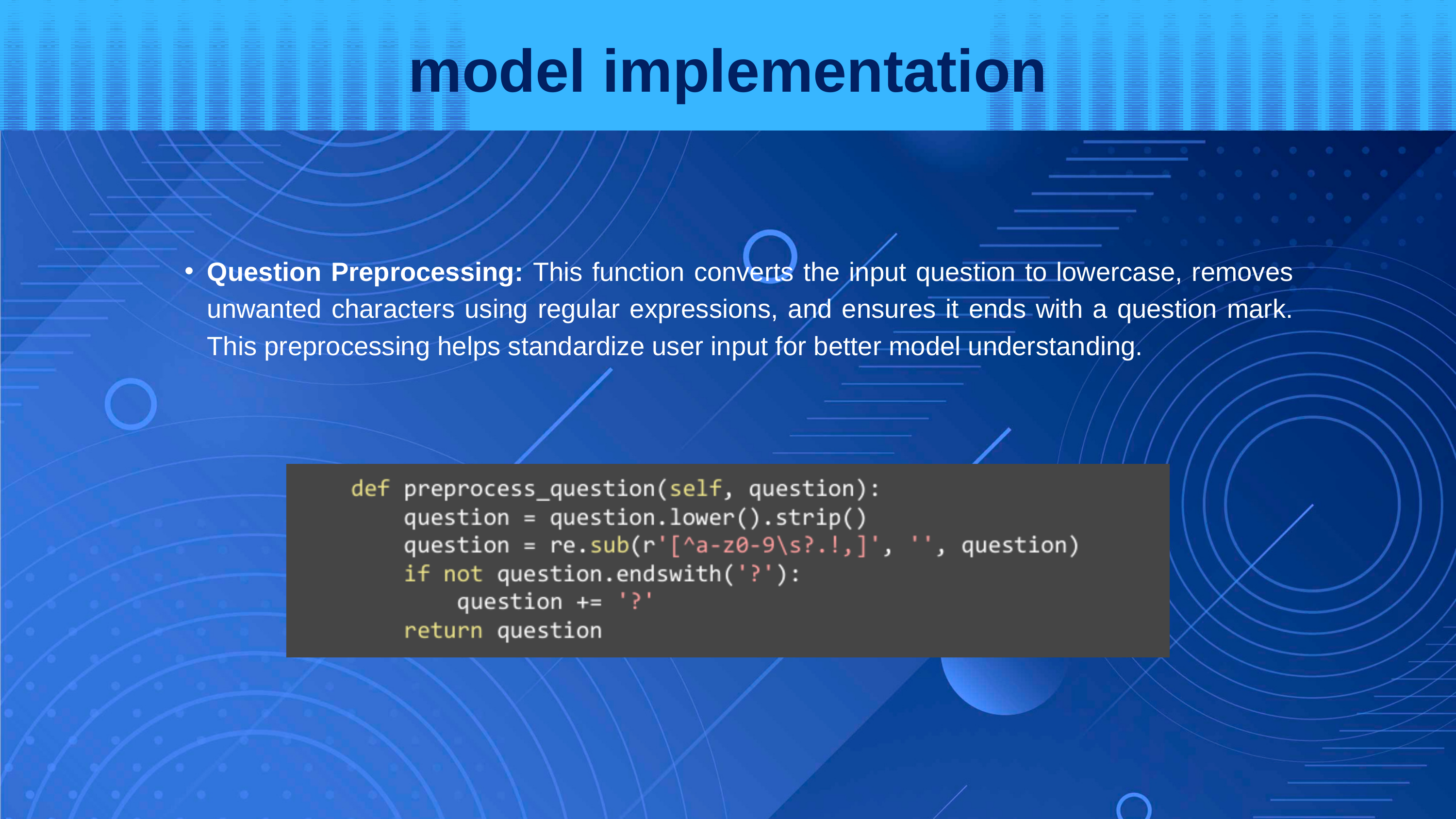

model implementation
Question Preprocessing: This function converts the input question to lowercase, removes unwanted characters using regular expressions, and ensures it ends with a question mark. This preprocessing helps standardize user input for better model understanding.